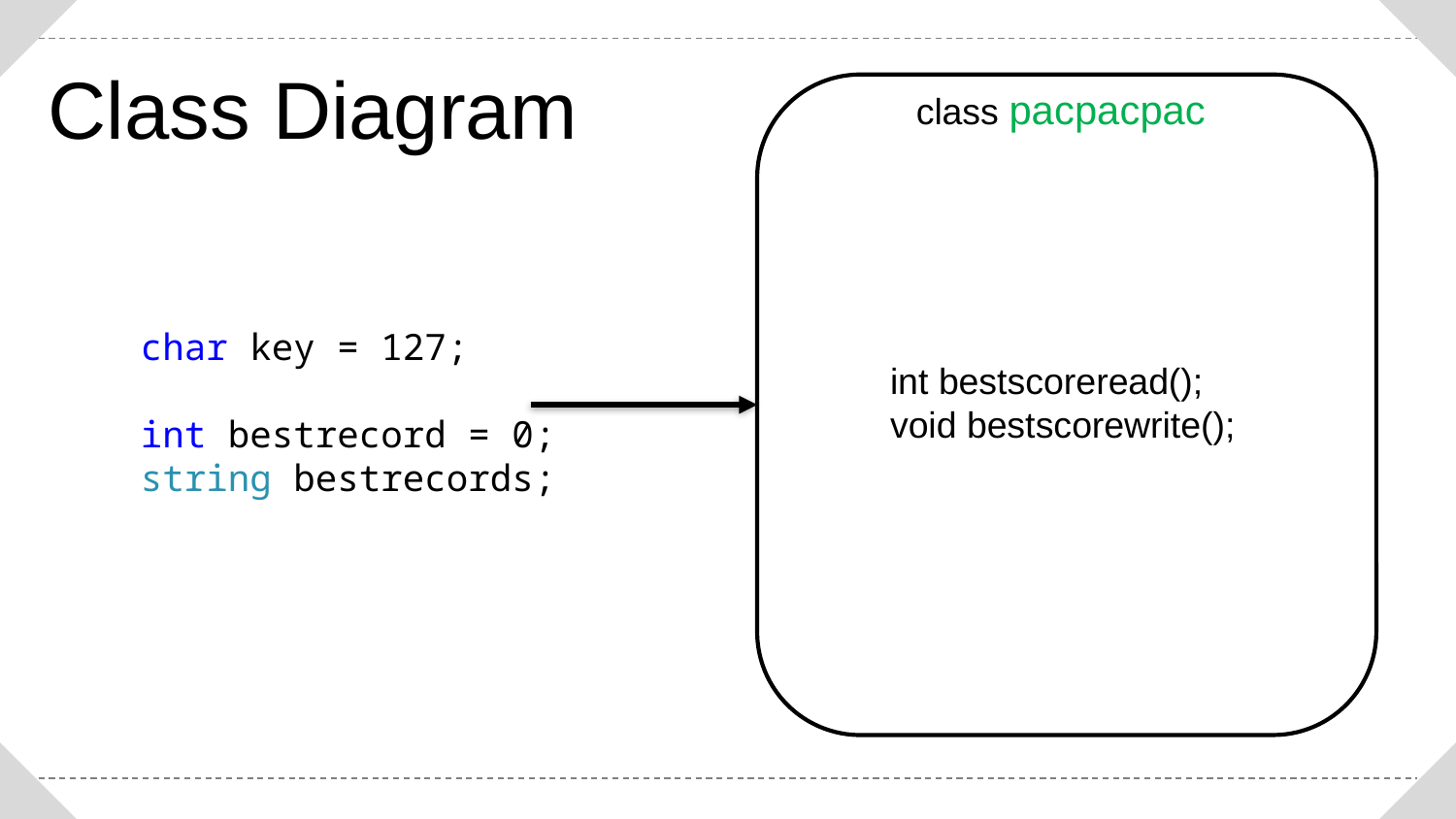

Class Diagram

class pacpacpac

char key = 127;

int bestrecord = 0;
string bestrecords;
int bestscoreread();
void bestscorewrite();